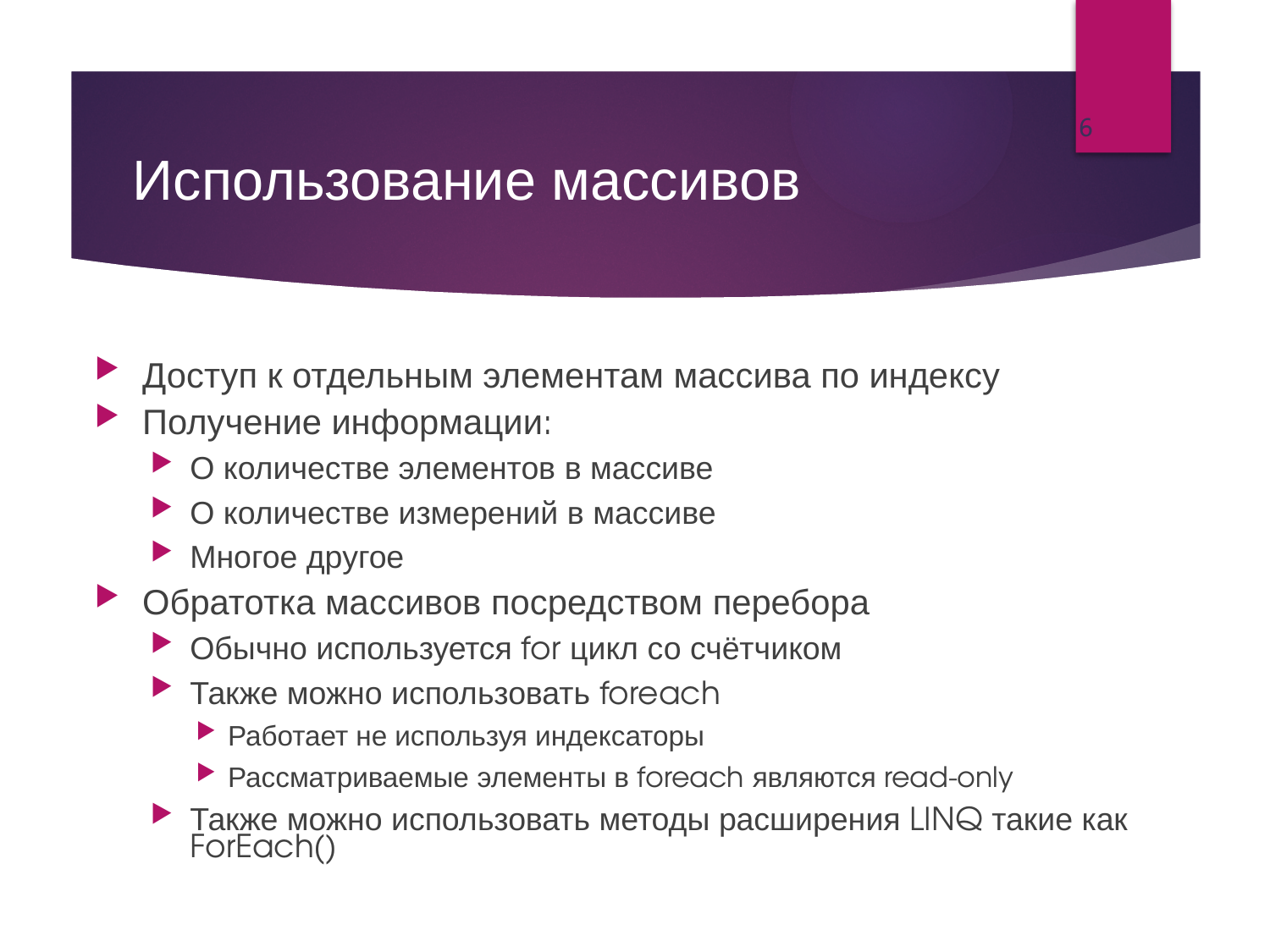

6
# Использование массивов
Доступ к отдельным элементам массива по индексу
Получение информации:
О количестве элементов в массиве
О количестве измерений в массиве
Многое другое
Обратотка массивов посредством перебора
Обычно используется for цикл со счётчиком
Также можно использовать foreach
Работает не используя индексаторы
Рассматриваемые элементы в foreach являются read-only
Также можно использовать методы расширения LINQ такие как ForEach()